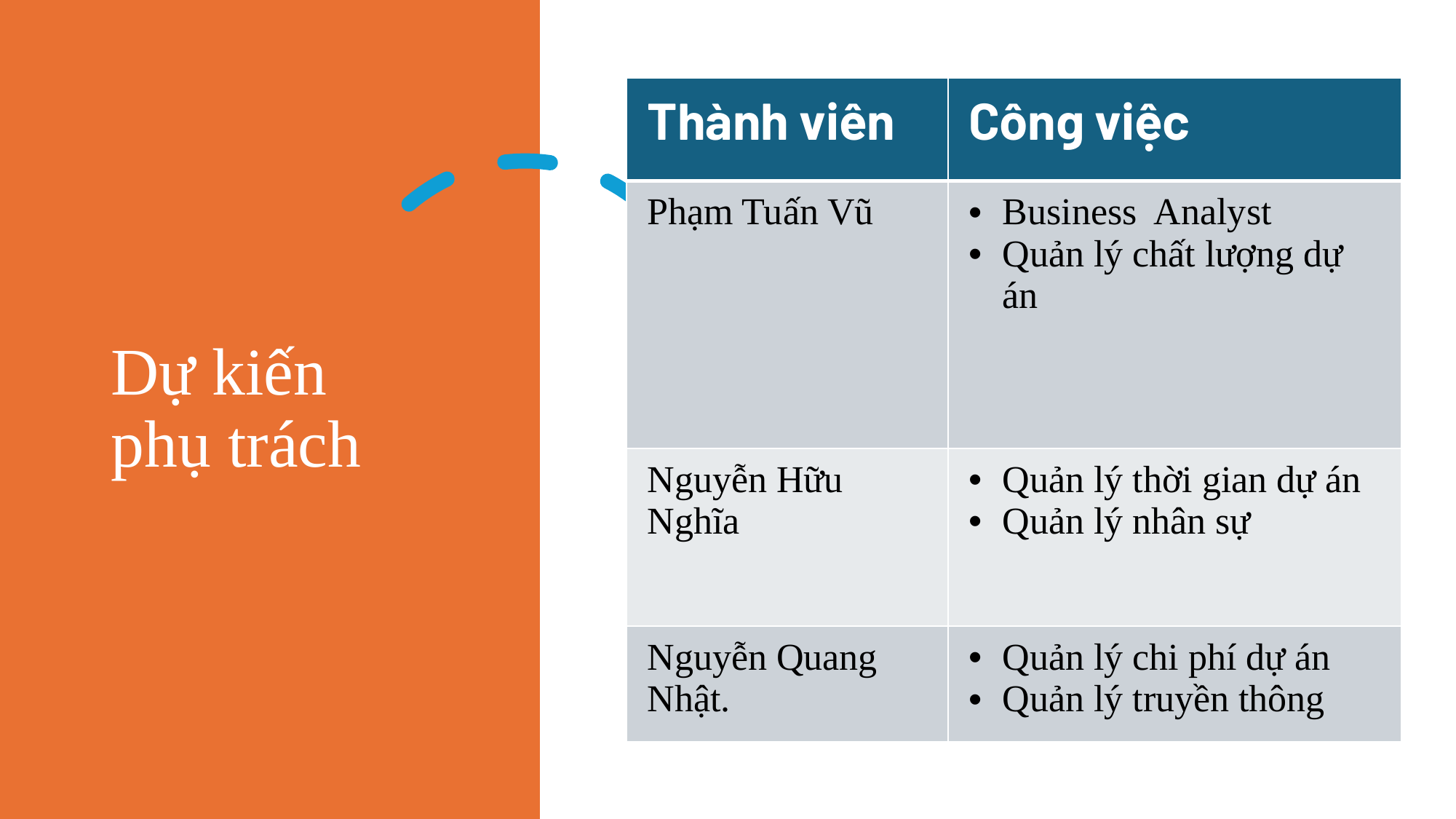

# Dự kiến phụ trách
| Thành viên | Công việc |
| --- | --- |
| Phạm Tuấn Vũ | Business  Analyst Quản lý chất lượng dự án |
| Nguyễn Hữu Nghĩa | Quản lý thời gian dự án Quản lý nhân sự |
| Nguyễn Quang Nhật. | Quản lý chi phí dự án Quản lý truyền thông |